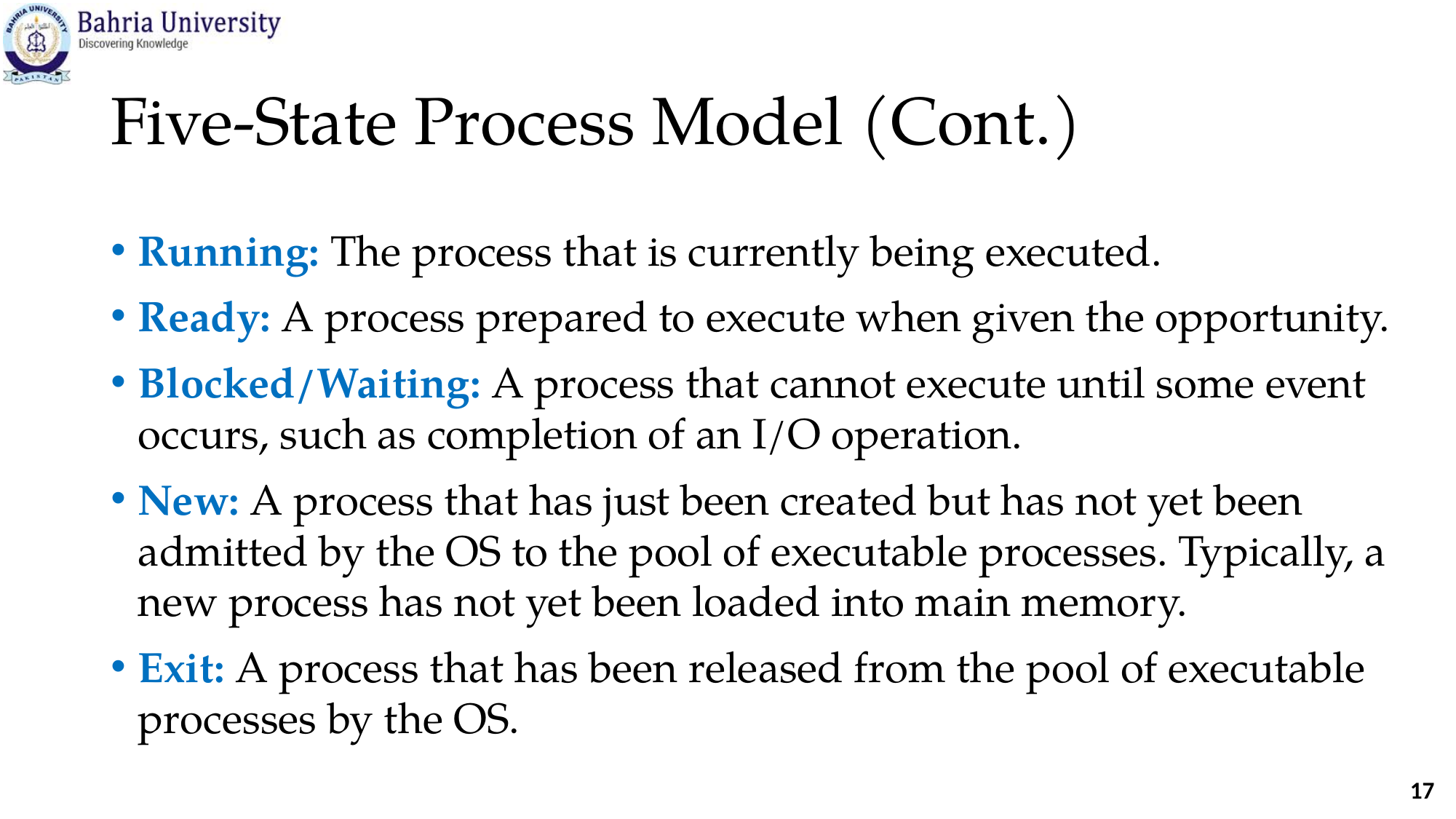

# Five-State Process Model (Cont.)
Running: The process that is currently being executed.
Ready: A process prepared to execute when given the opportunity.
Blocked/Waiting: A process that cannot execute until some event occurs, such as completion of an I/O operation.
New: A process that has just been created but has not yet been admitted by the OS to the pool of executable processes. Typically, a new process has not yet been loaded into main memory.
Exit: A process that has been released from the pool of executable processes by the OS.
17